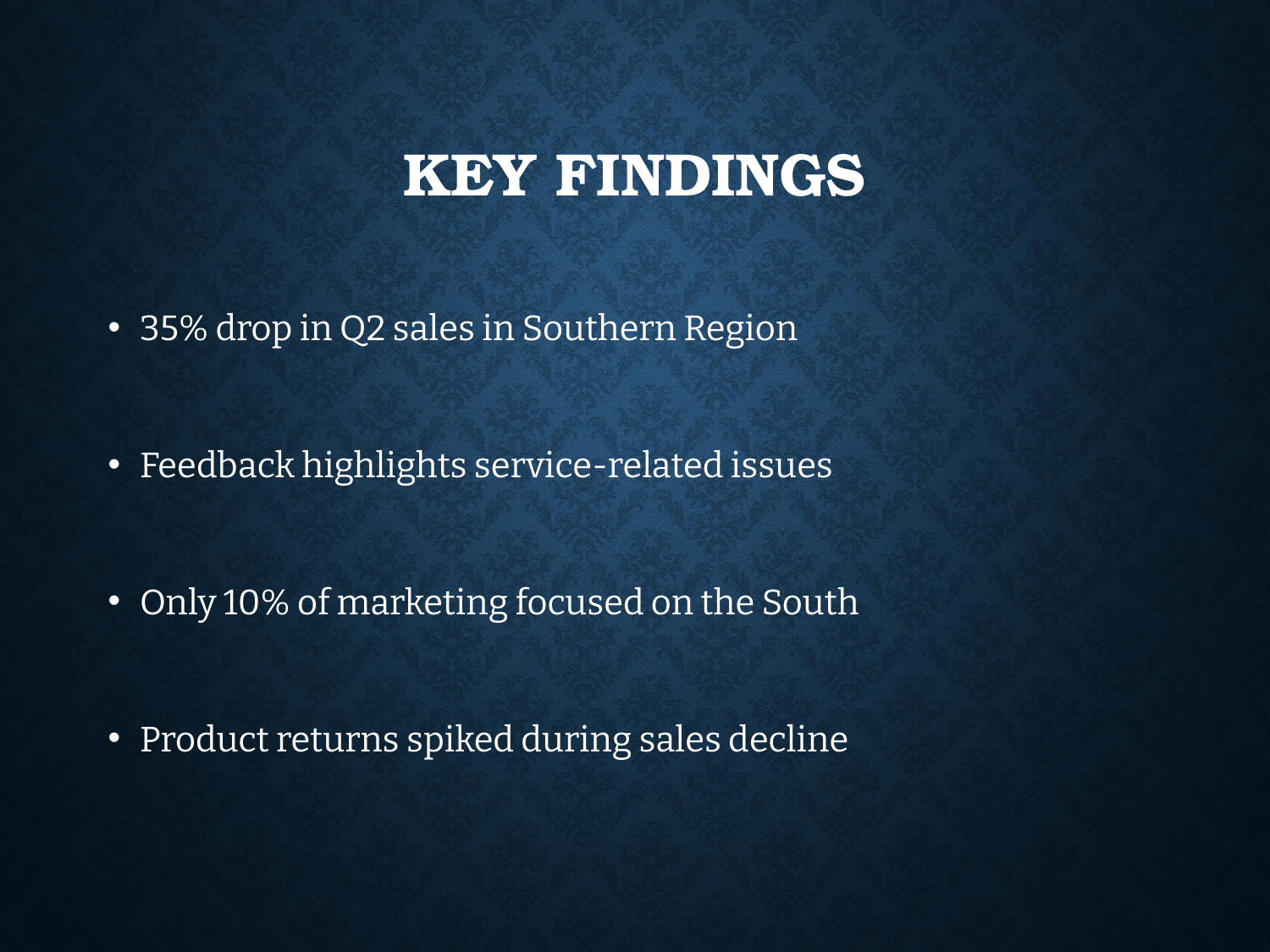

# Key Findings
35% drop in Q2 sales in Southern Region

Feedback highlights service-related issues

Only 10% of marketing focused on the South

Product returns spiked during sales decline